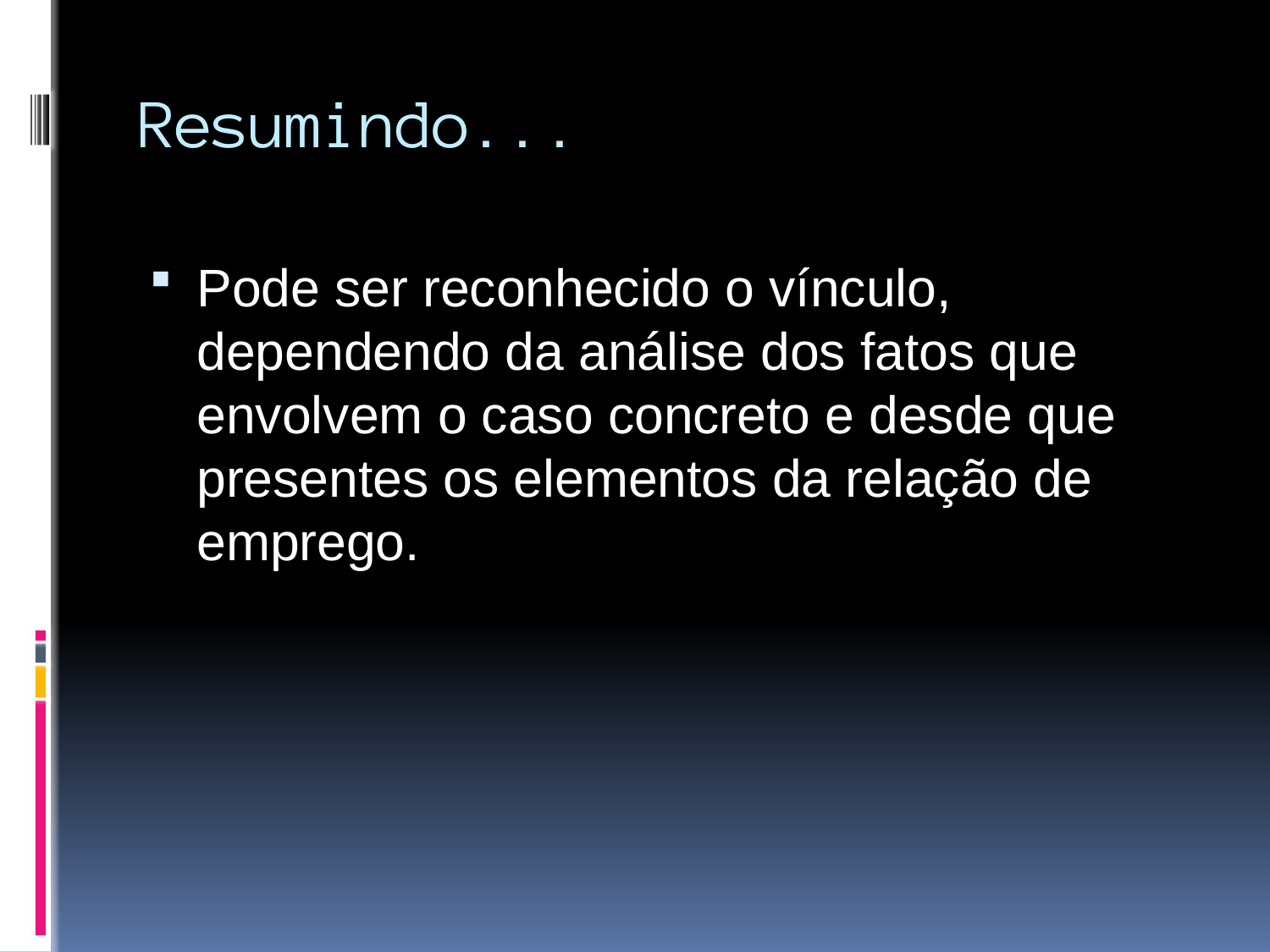

# Resumindo...
Pode ser reconhecido o vínculo, dependendo da análise dos fatos que envolvem o caso concreto e desde que presentes os elementos da relação de emprego.